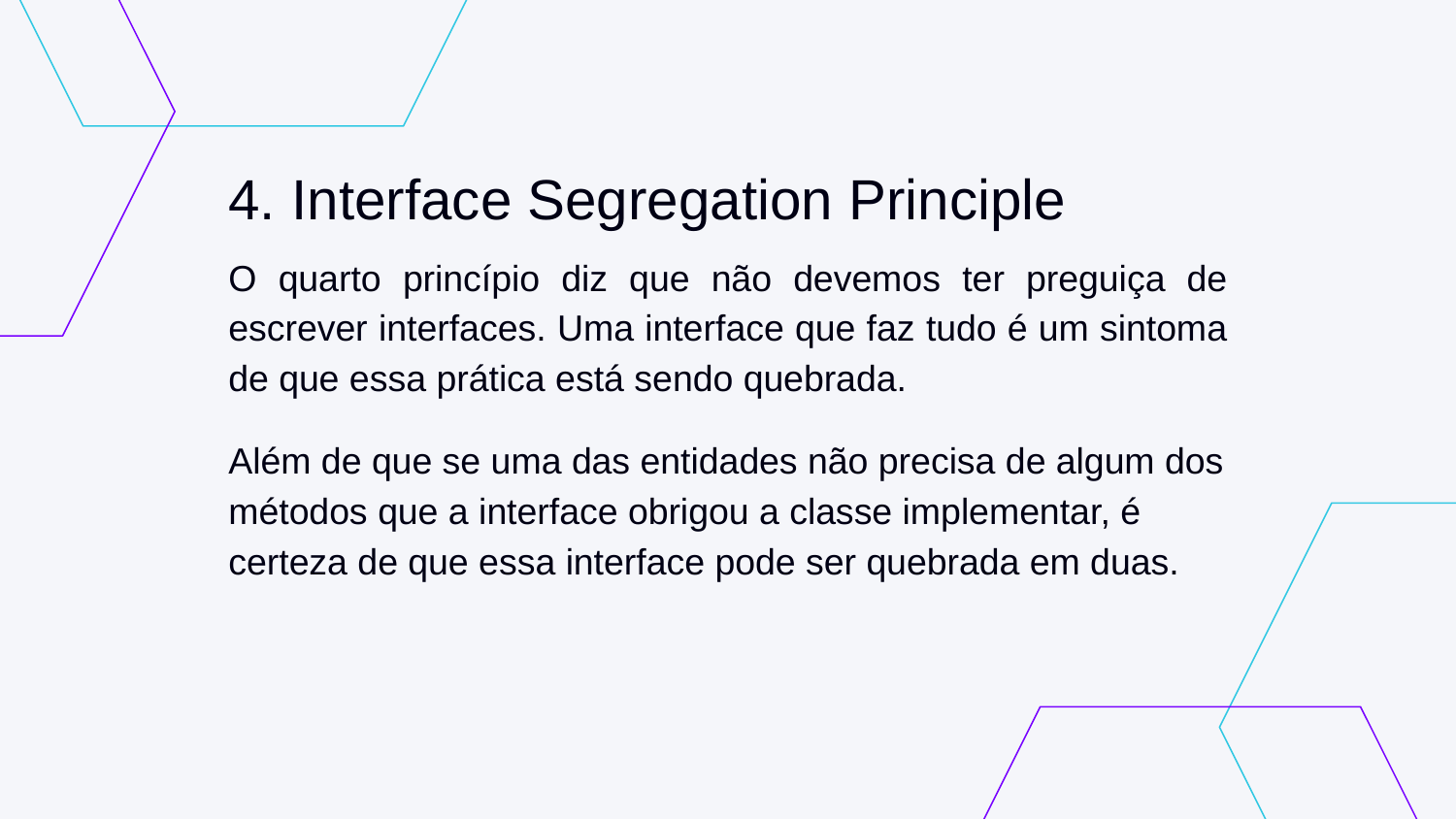

# 4. Interface Segregation Principle
O quarto princípio diz que não devemos ter preguiça de escrever interfaces. Uma interface que faz tudo é um sintoma de que essa prática está sendo quebrada.
Além de que se uma das entidades não precisa de algum dos métodos que a interface obrigou a classe implementar, é certeza de que essa interface pode ser quebrada em duas.